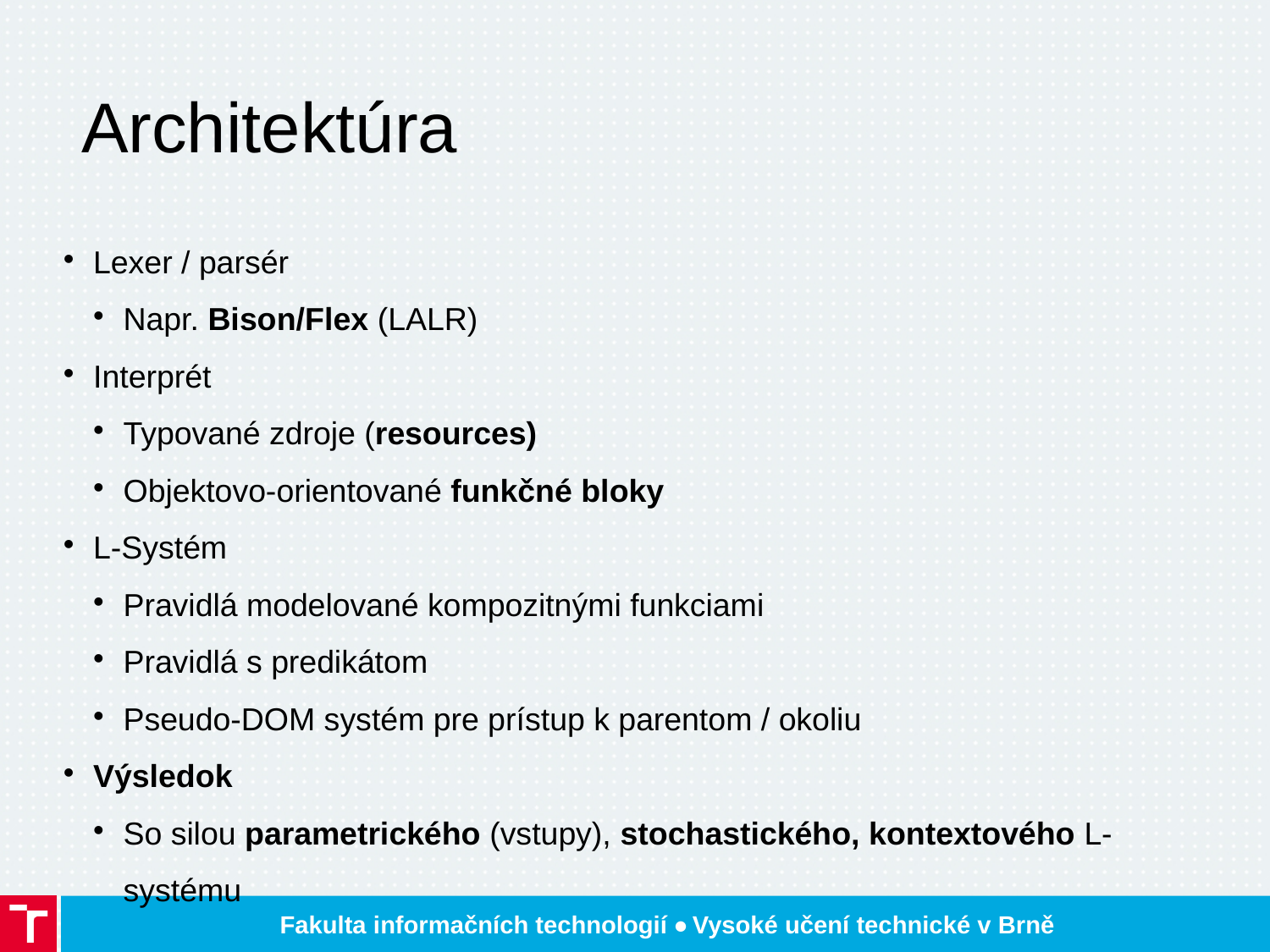

Architektúra
Lexer / parsér
Napr. Bison/Flex (LALR)
Interprét
Typované zdroje (resources)
Objektovo-orientované funkčné bloky
L-Systém
Pravidlá modelované kompozitnými funkciami
Pravidlá s predikátom
Pseudo-DOM systém pre prístup k parentom / okoliu
Výsledok
So silou parametrického (vstupy), stochastického, kontextového L-systému